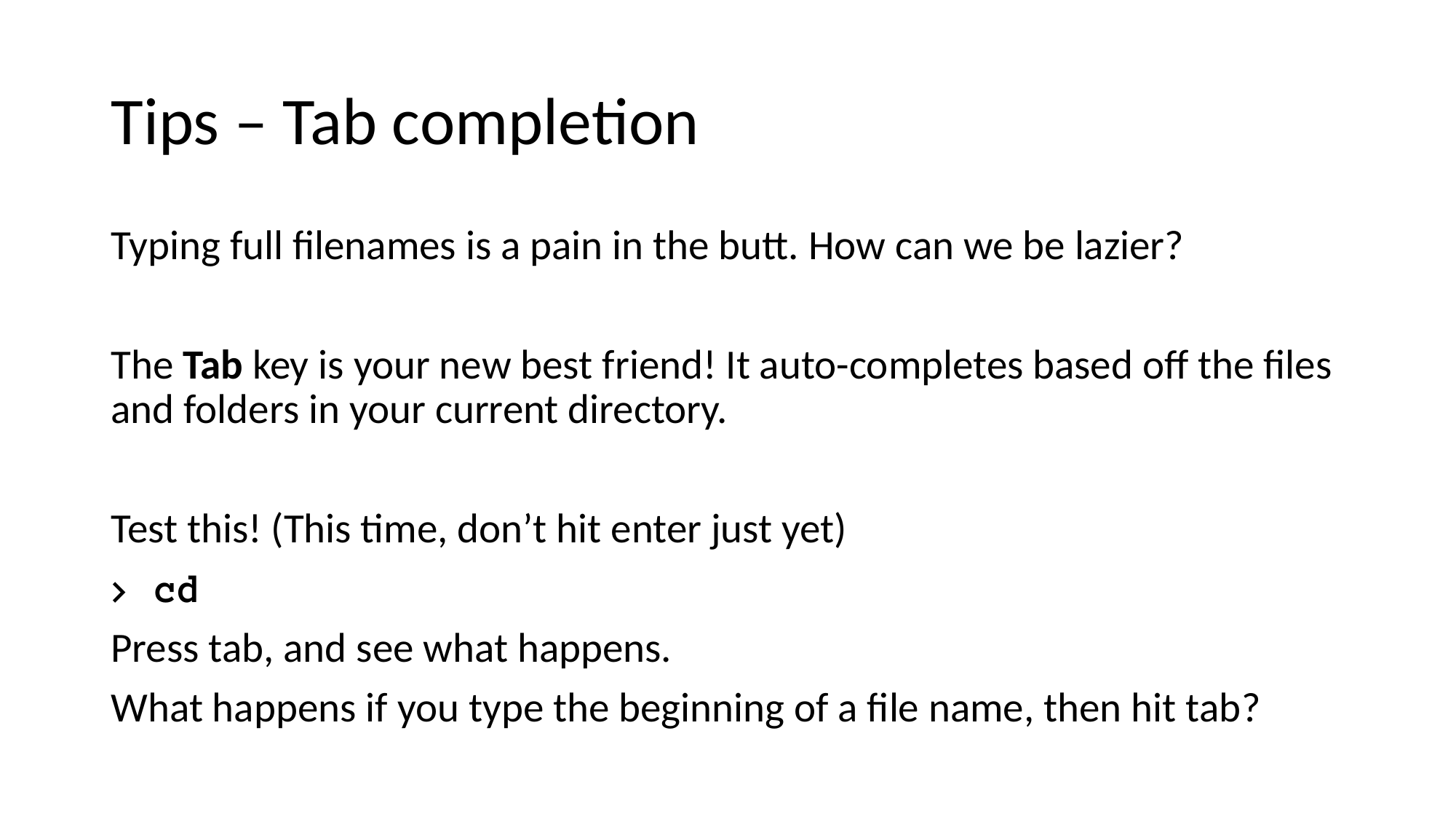

# Tips – Tab completion
Typing full filenames is a pain in the butt. How can we be lazier?

The Tab key is your new best friend! It auto-completes based off the files and folders in your current directory.

Test this! (This time, don’t hit enter just yet)
> cd
Press tab, and see what happens.
What happens if you type the beginning of a file name, then hit tab?